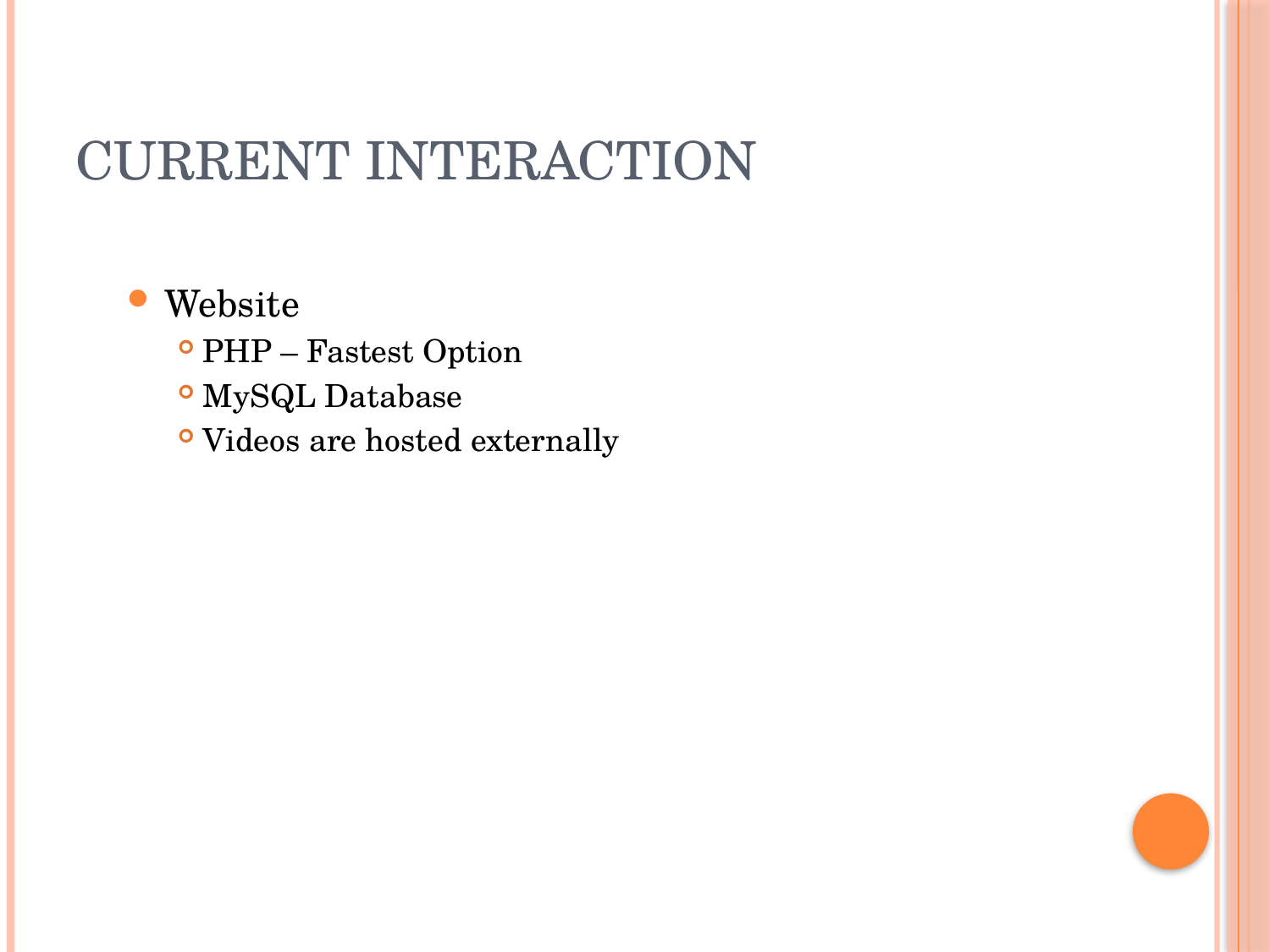

# Current Interaction

Website
PHP – Fastest Option
MySQL Database
Videos are hosted externally